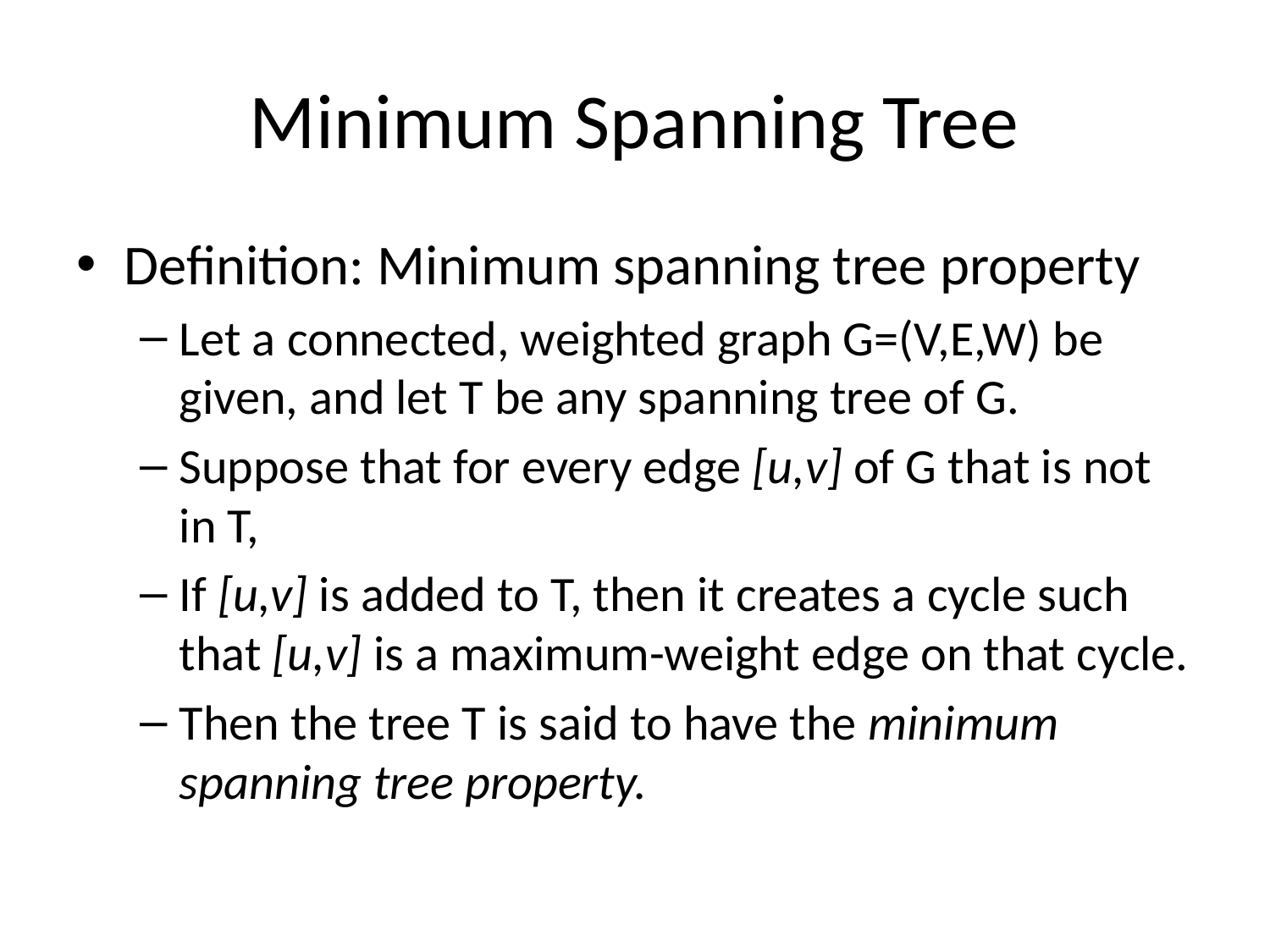

# Minimum Spanning Tree
Definition: Minimum spanning tree property
Let a connected, weighted graph G=(V,E,W) be given, and let T be any spanning tree of G.
Suppose that for every edge [u,v] of G that is not in T,
If [u,v] is added to T, then it creates a cycle such that [u,v] is a maximum-weight edge on that cycle.
Then the tree T is said to have the minimum spanning tree property.